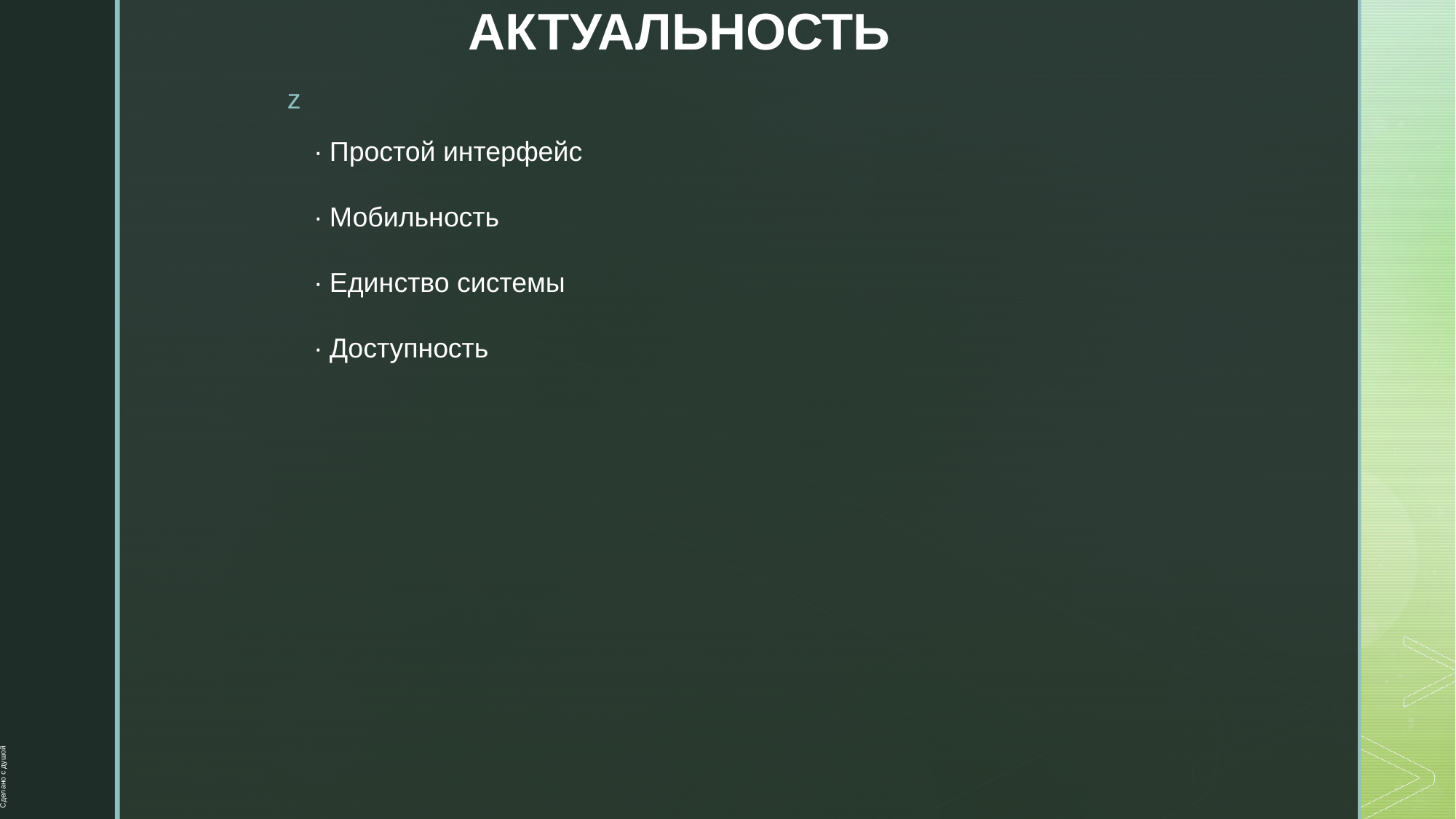

# АКТУАЛЬНОСТЬ
∙ Простой интерфейс

∙ Мобильность

∙ Единство системы

∙ Доступность

Сделано с душой